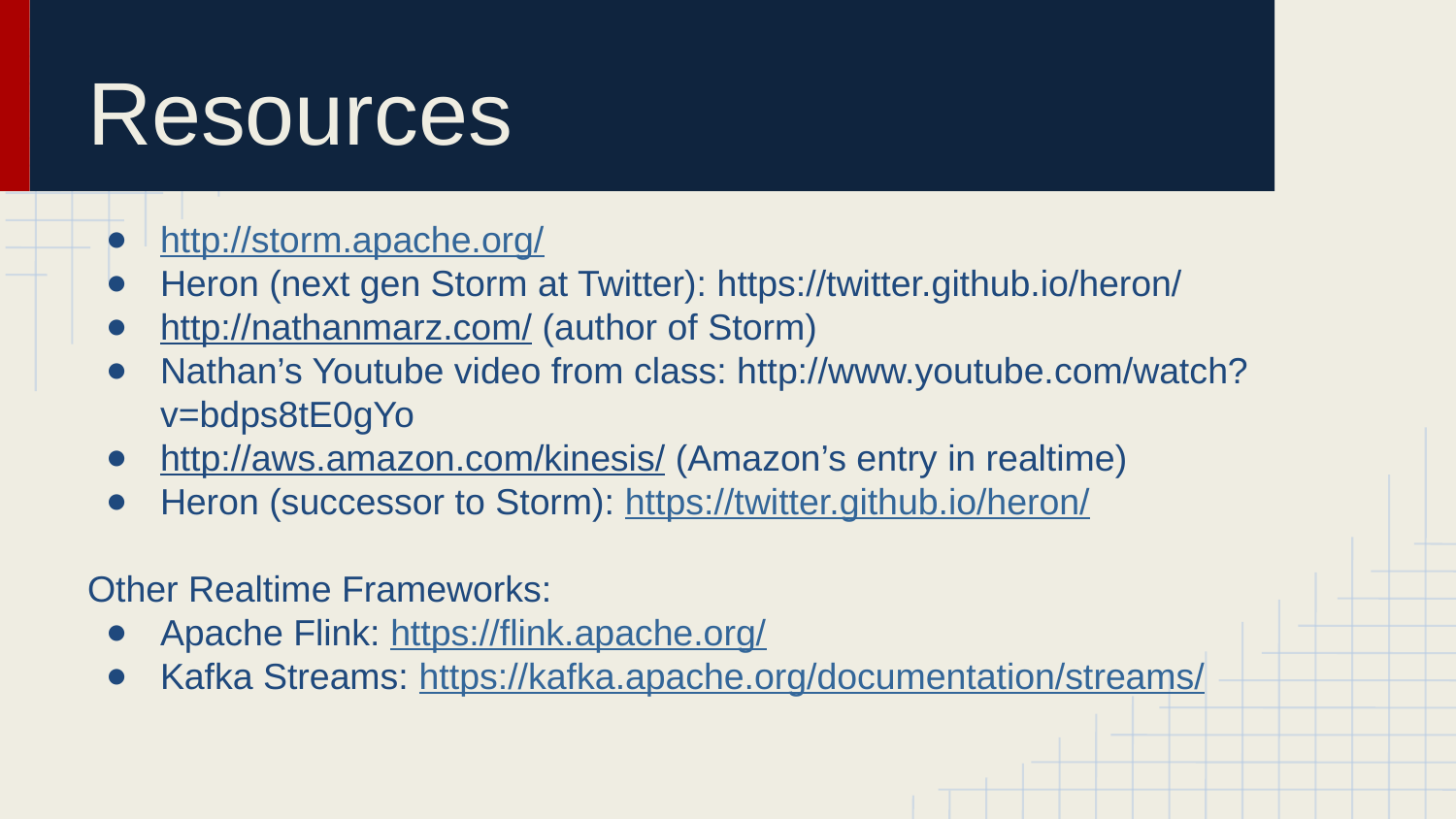

# Resources
http://storm.apache.org/
Heron (next gen Storm at Twitter): https://twitter.github.io/heron/
http://nathanmarz.com/ (author of Storm)
Nathan’s Youtube video from class: http://www.youtube.com/watch?v=bdps8tE0gYo
http://aws.amazon.com/kinesis/ (Amazon’s entry in realtime)
Heron (successor to Storm): https://twitter.github.io/heron/

Other Realtime Frameworks:
Apache Flink: https://flink.apache.org/
Kafka Streams: https://kafka.apache.org/documentation/streams/